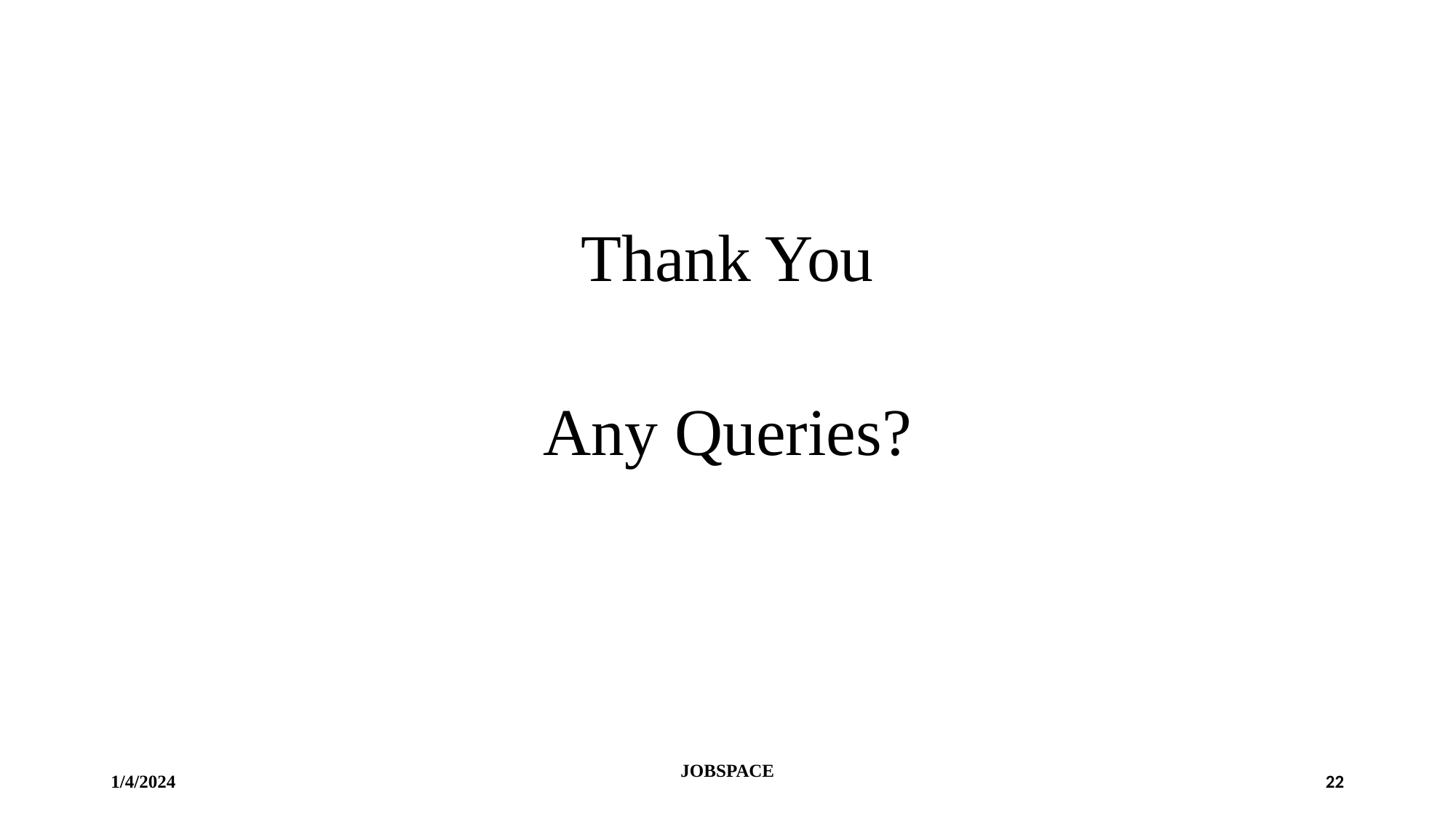

Thank You

Any Queries?
1/4/2024
JOBSPACE

22